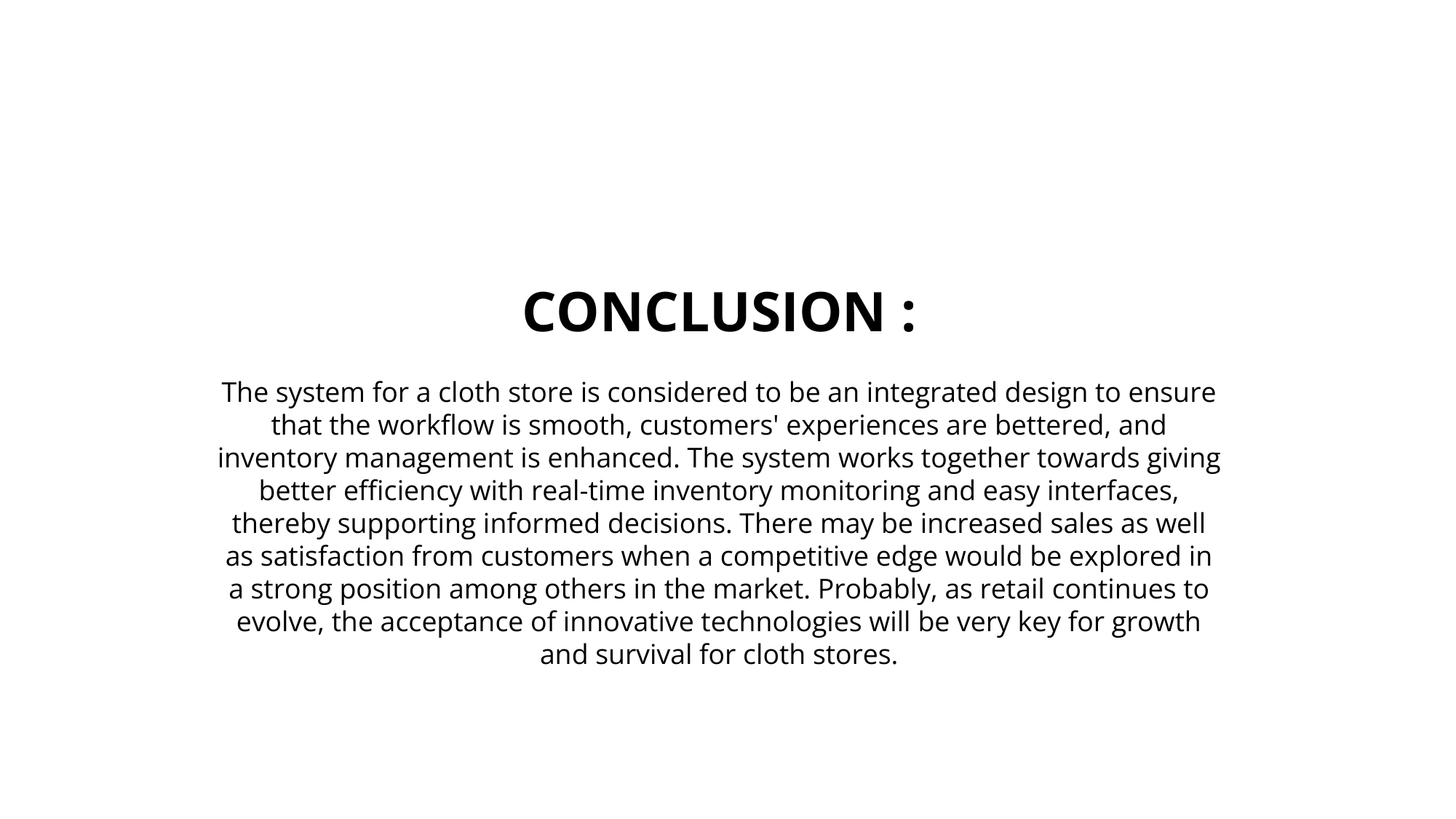

CONCLUSION :

The system for a cloth store is considered to be an integrated design to ensure that the workflow is smooth, customers' experiences are bettered, and inventory management is enhanced. The system works together towards giving better efficiency with real-time inventory monitoring and easy interfaces, thereby supporting informed decisions. There may be increased sales as well as satisfaction from customers when a competitive edge would be explored in a strong position among others in the market. Probably, as retail continues to evolve, the acceptance of innovative technologies will be very key for growth and survival for cloth stores.